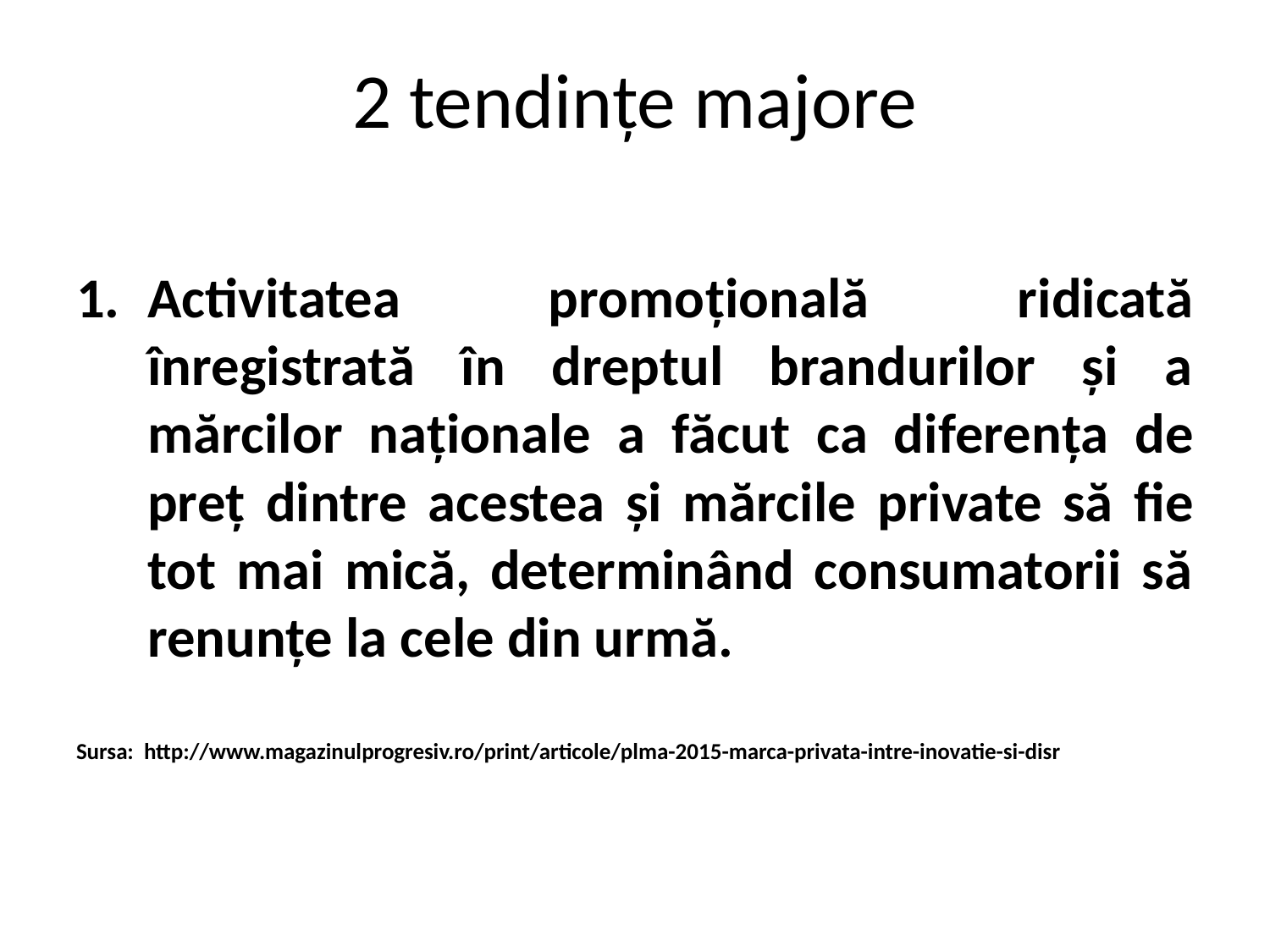

# 2 tendinţe majore

Activitatea promoțională ridicată înregistrată în dreptul brandurilor și a mărcilor naționale a făcut ca diferența de preț dintre acestea și mărcile private să fie tot mai mică, determinând consumatorii să renunțe la cele din urmă.

Sursa:  http://www.magazinulprogresiv.ro/print/articole/plma-2015-marca-privata-intre-inovatie-si-disr